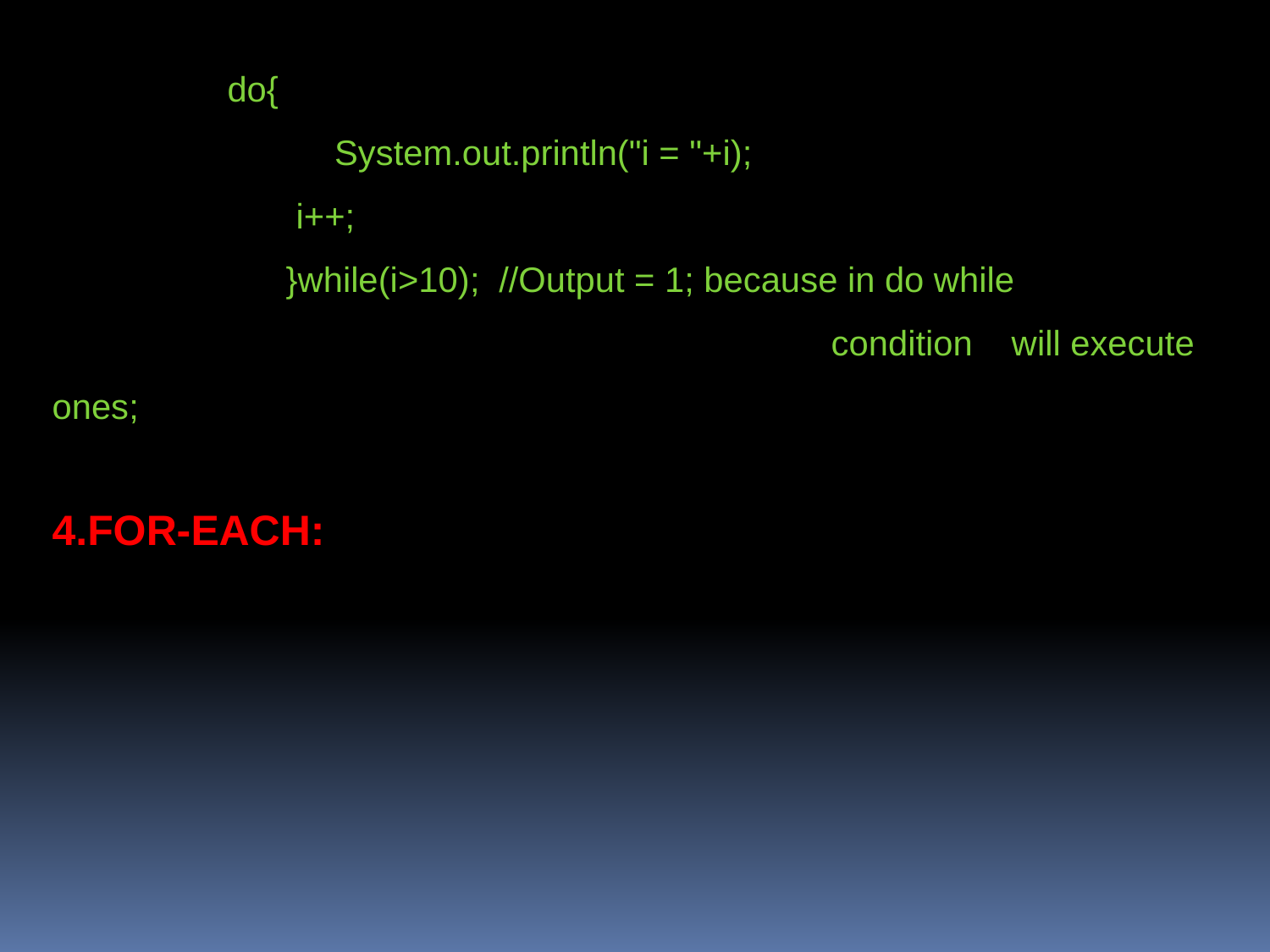

do{
                             System.out.println("i = "+i);
         	            i++;
                        }while(i>10);  //Output = 1; because in do while
                                                                                condition    will execute ones;

4.FOR-EACH: